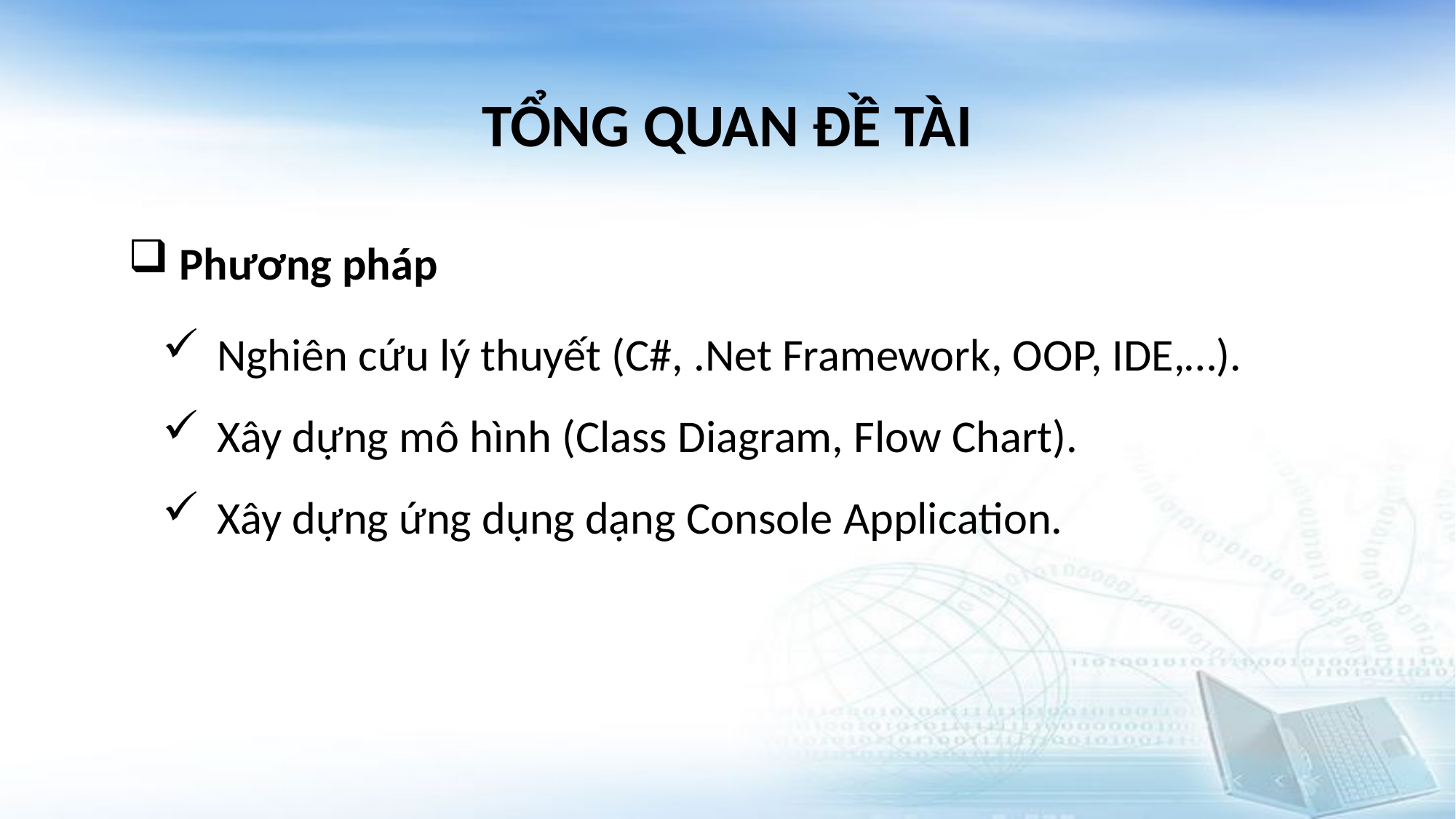

# TỔNG QUAN ĐỀ TÀI
 Phương pháp
Nghiên cứu lý thuyết (C#, .Net Framework, OOP, IDE,…).
Xây dựng mô hình (Class Diagram, Flow Chart).
Xây dựng ứng dụng dạng Console Application.